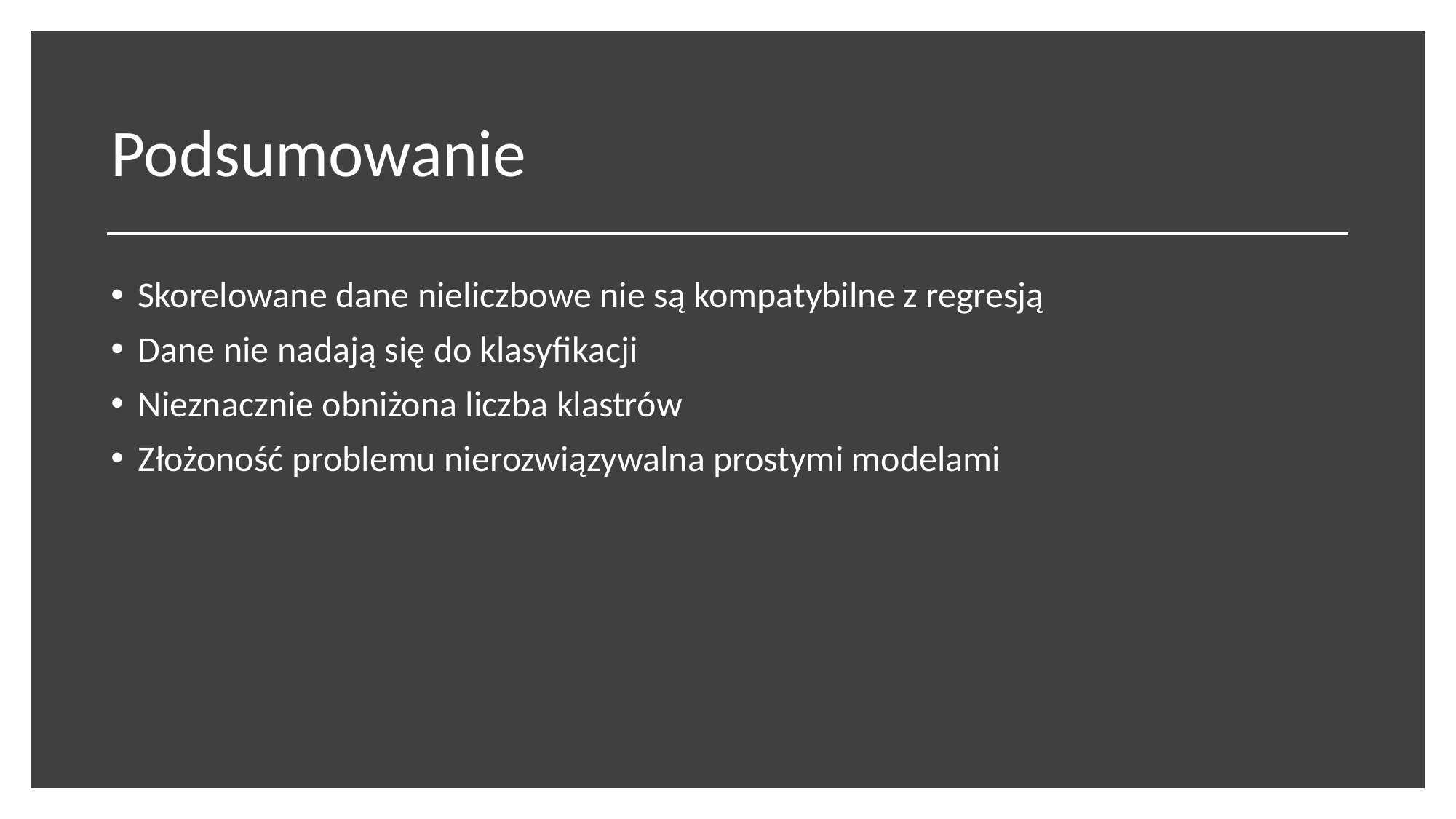

# Podsumowanie
Skorelowane dane nieliczbowe nie są kompatybilne z regresją
Dane nie nadają się do klasyfikacji
Nieznacznie obniżona liczba klastrów
Złożoność problemu nierozwiązywalna prostymi modelami